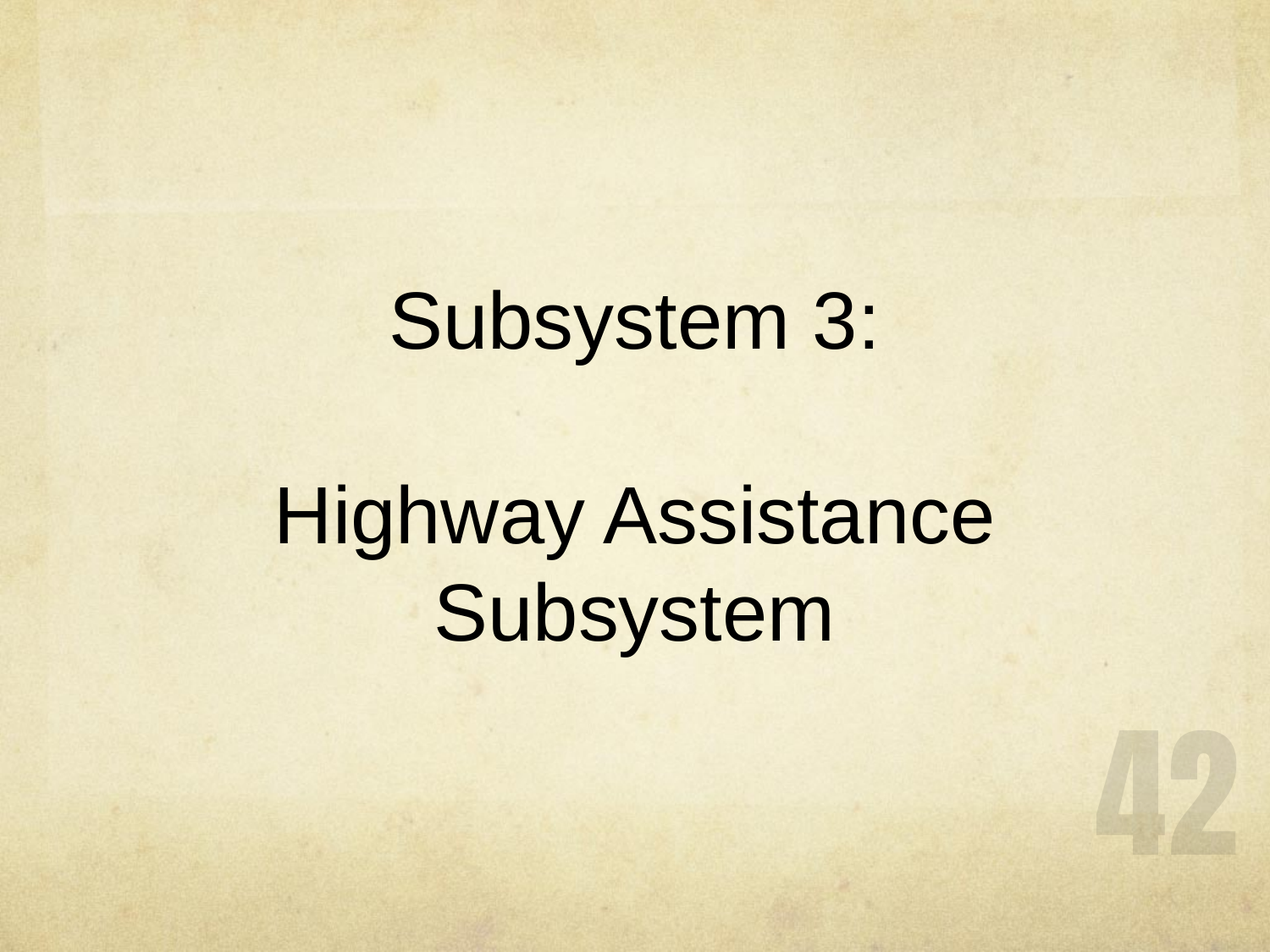

# Subsystem 3: Highway Assistance Subsystem
42